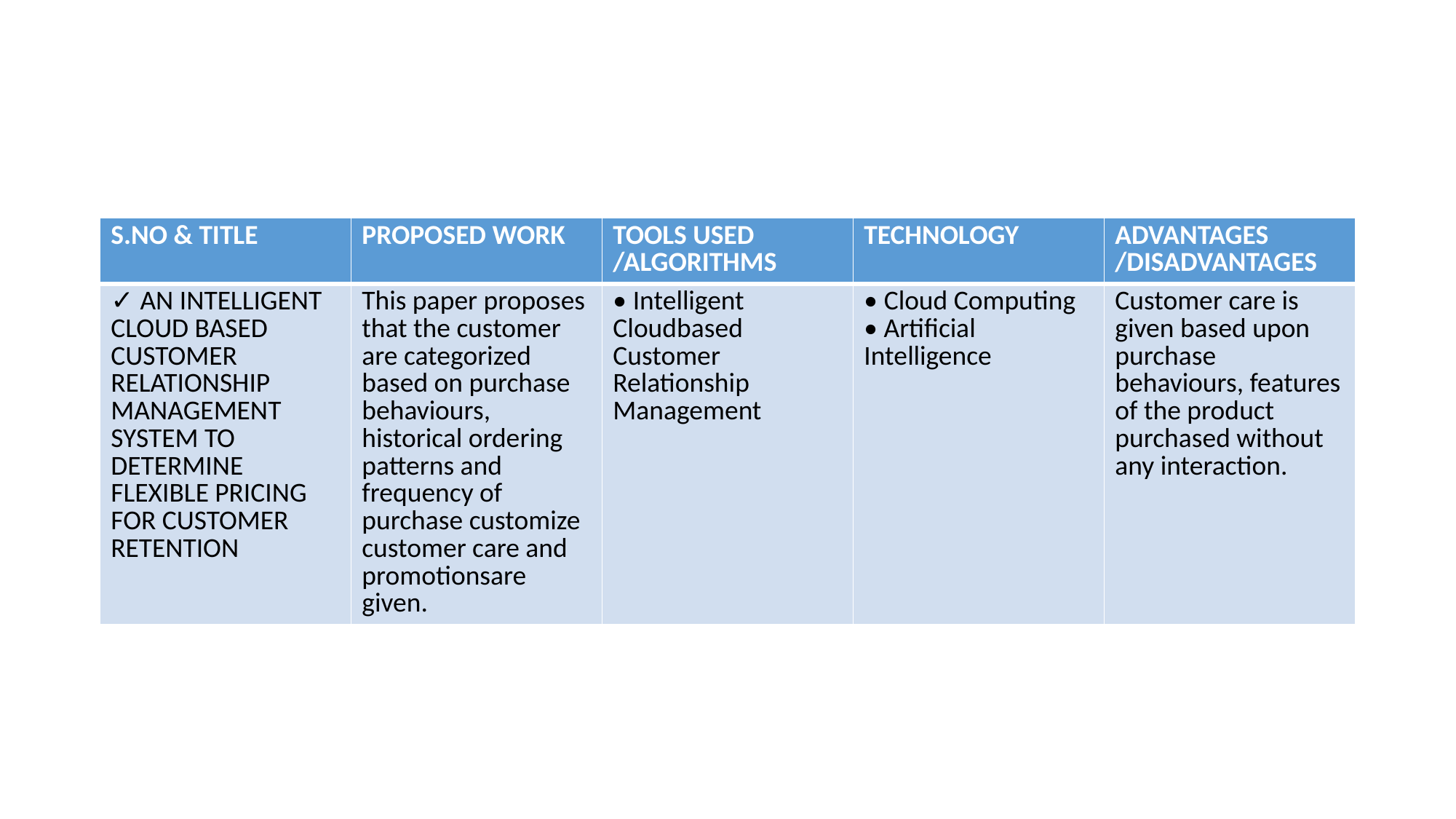

#
| S.NO & TITLE | PROPOSED WORK | TOOLS USED /ALGORITHMS | TECHNOLOGY | ADVANTAGES /DISADVANTAGES |
| --- | --- | --- | --- | --- |
| ✓ AN INTELLIGENT CLOUD BASED CUSTOMER RELATIONSHIP MANAGEMENT SYSTEM TO DETERMINE FLEXIBLE PRICING FOR CUSTOMER RETENTION | This paper proposes that the customer are categorized based on purchase behaviours, historical ordering patterns and frequency of purchase customize customer care and promotionsare given. | • Intelligent Cloudbased Customer Relationship Management | • Cloud Computing • Artificial Intelligence | Customer care is given based upon purchase behaviours, features of the product purchased without any interaction. |